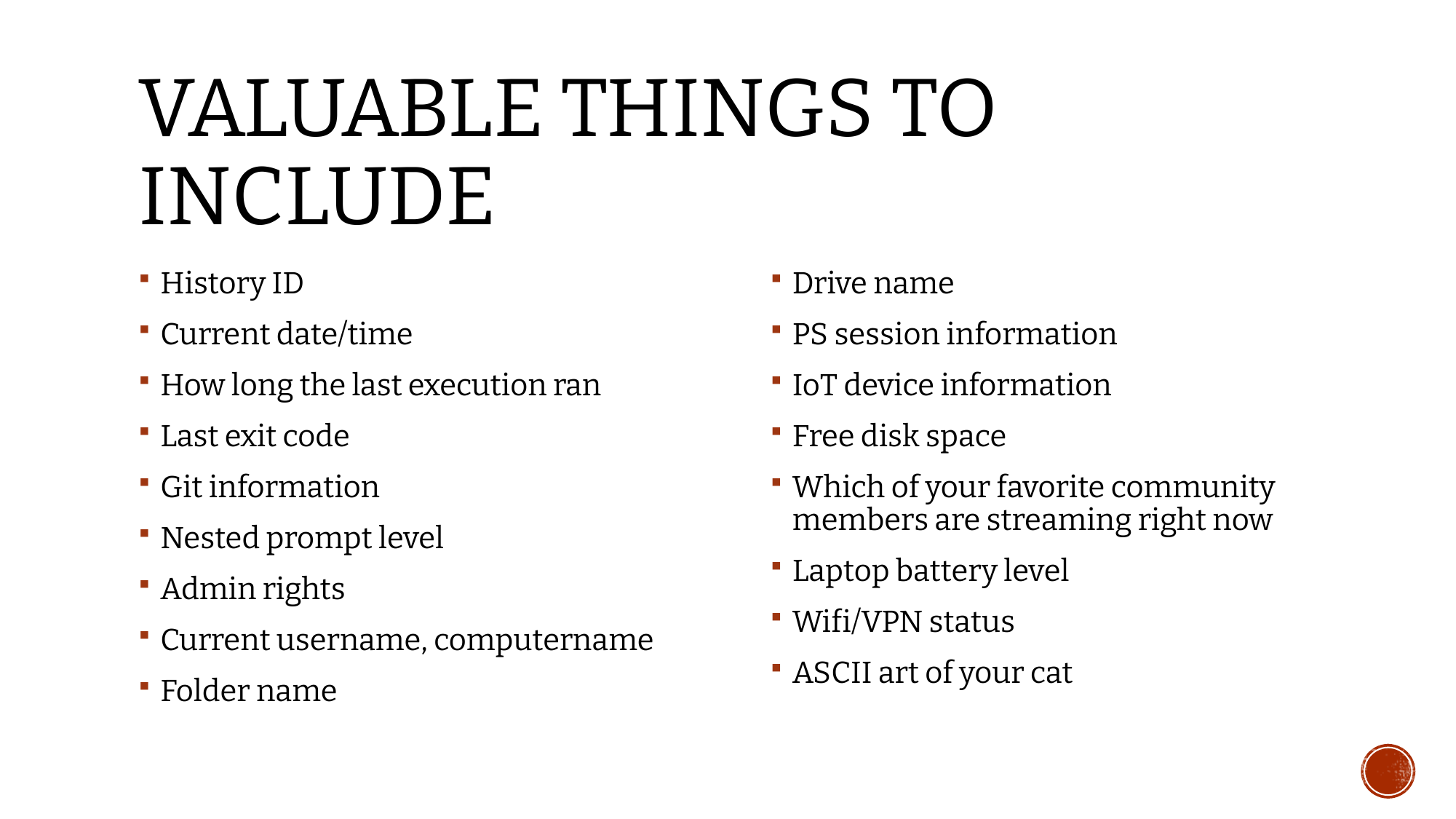

# Valuable things to include
History ID
Current date/time
How long the last execution ran
Last exit code
Git information
Nested prompt level
Admin rights
Current username, computername
Folder name

Drive name
PS session information
IoT device information
Free disk space
Which of your favorite community members are streaming right now
Laptop battery level
Wifi/VPN status
ASCII art of your cat